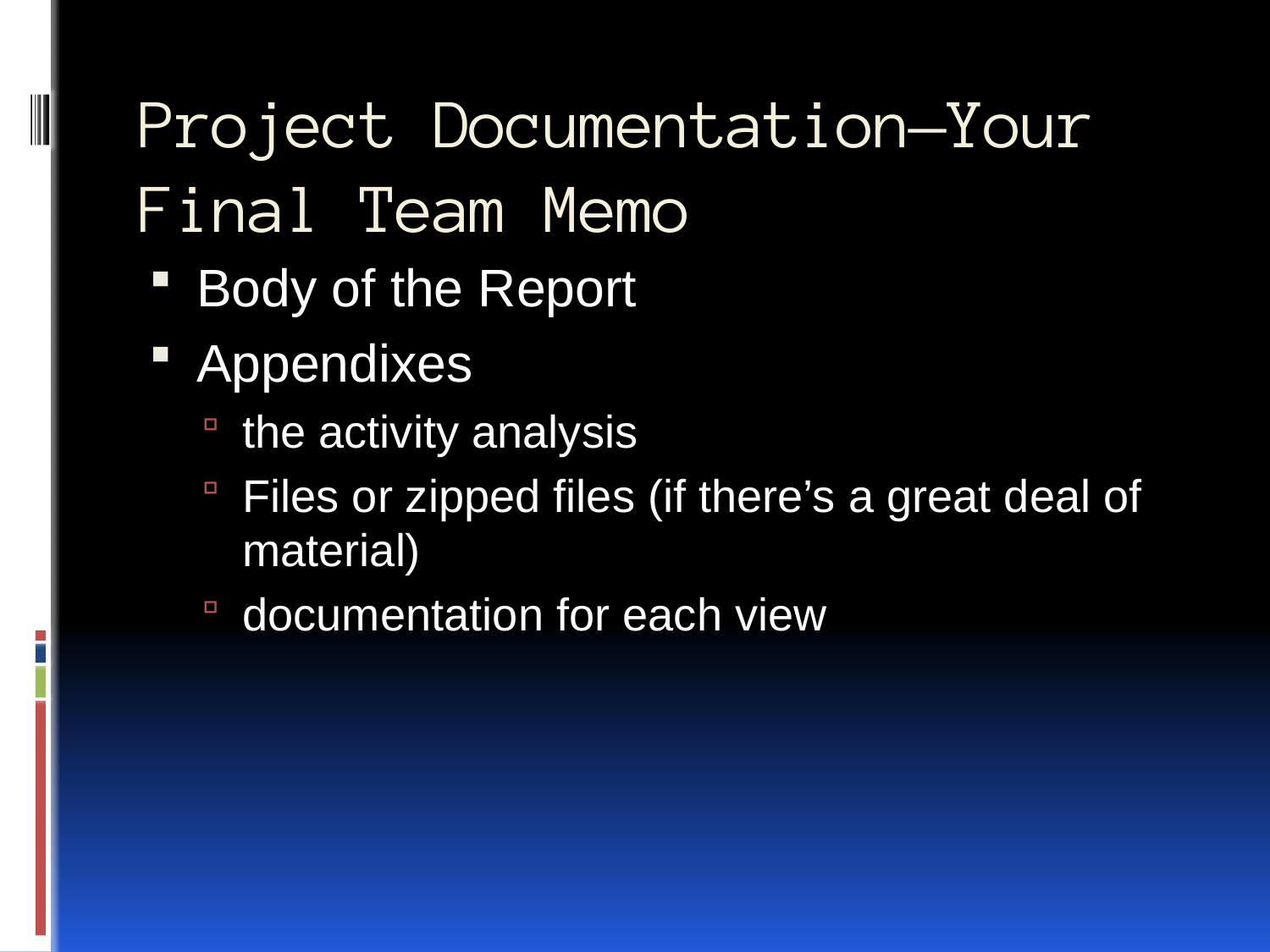

# Project Documentation—Your Final Team Memo
Body of the Report
Appendixes
the activity analysis
Files or zipped files (if there’s a great deal of material)
documentation for each view